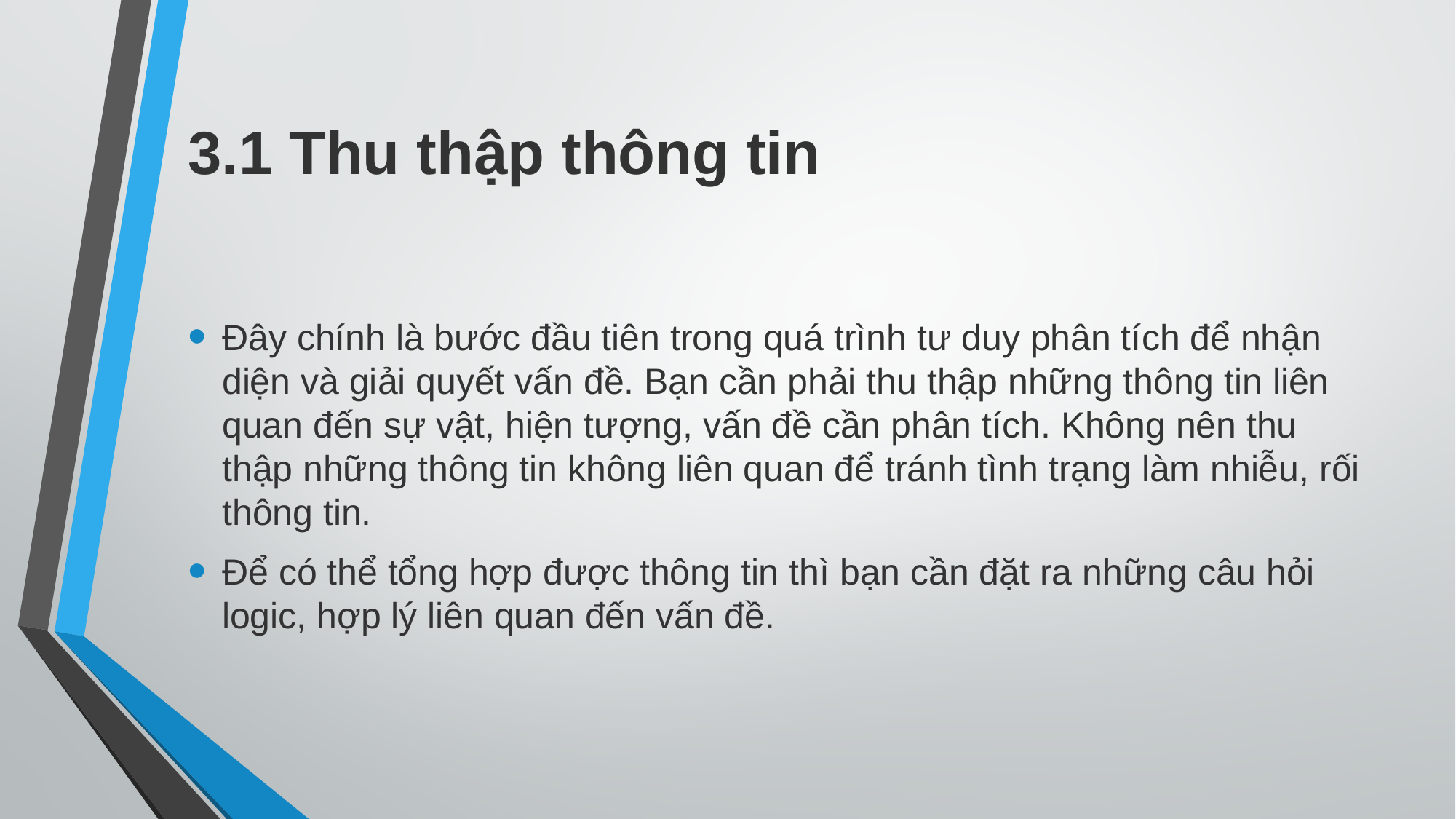

# 3.1 Thu thập thông tin
Đây chính là bước đầu tiên trong quá trình tư duy phân tích để nhận diện và giải quyết vấn đề. Bạn cần phải thu thập những thông tin liên quan đến sự vật, hiện tượng, vấn đề cần phân tích. Không nên thu thập những thông tin không liên quan để tránh tình trạng làm nhiễu, rối thông tin.
Để có thể tổng hợp được thông tin thì bạn cần đặt ra những câu hỏi logic, hợp lý liên quan đến vấn đề.